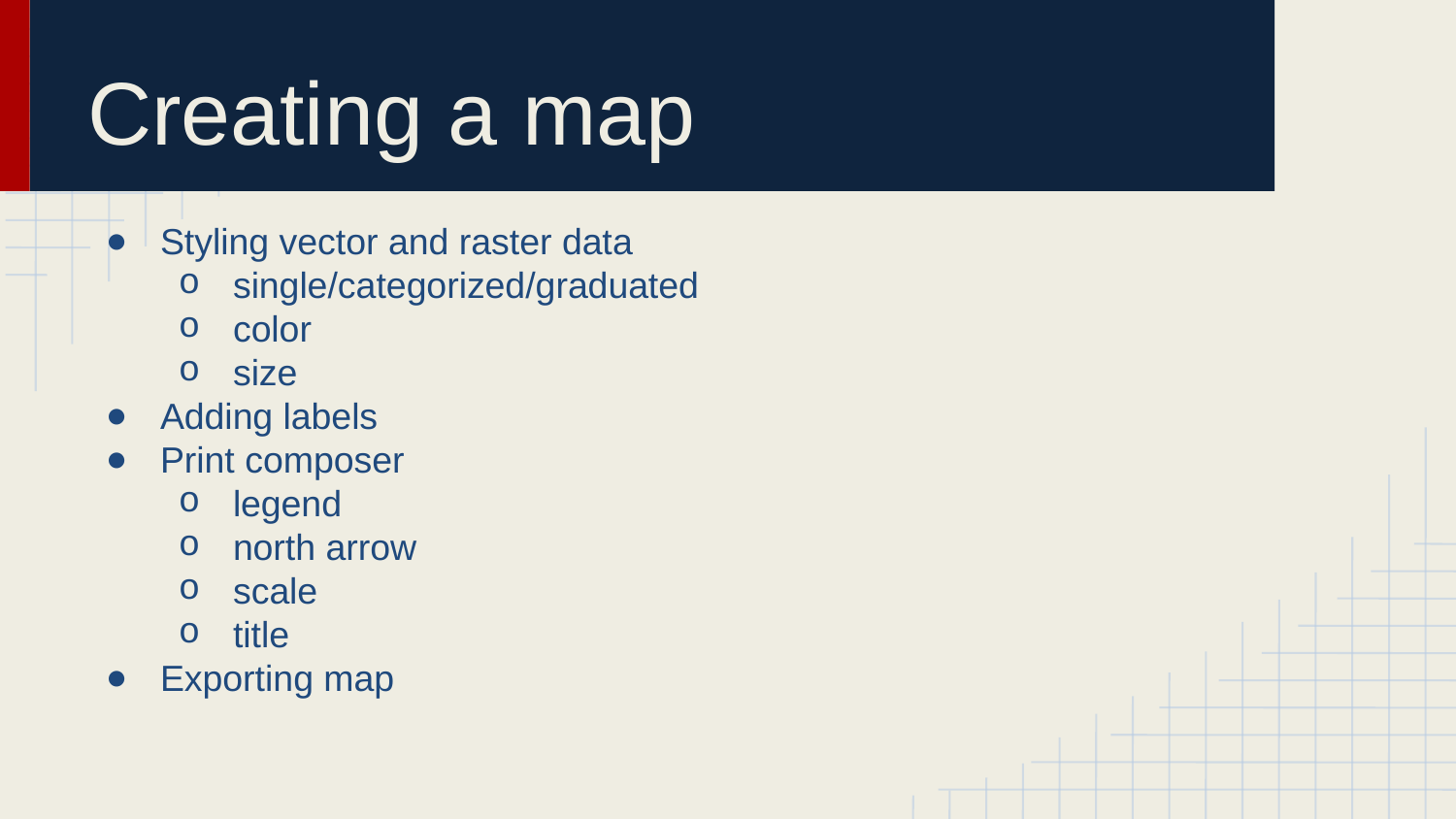

# Creating a map
Styling vector and raster data
single/categorized/graduated
color
size
Adding labels
Print composer
legend
north arrow
scale
title
Exporting map